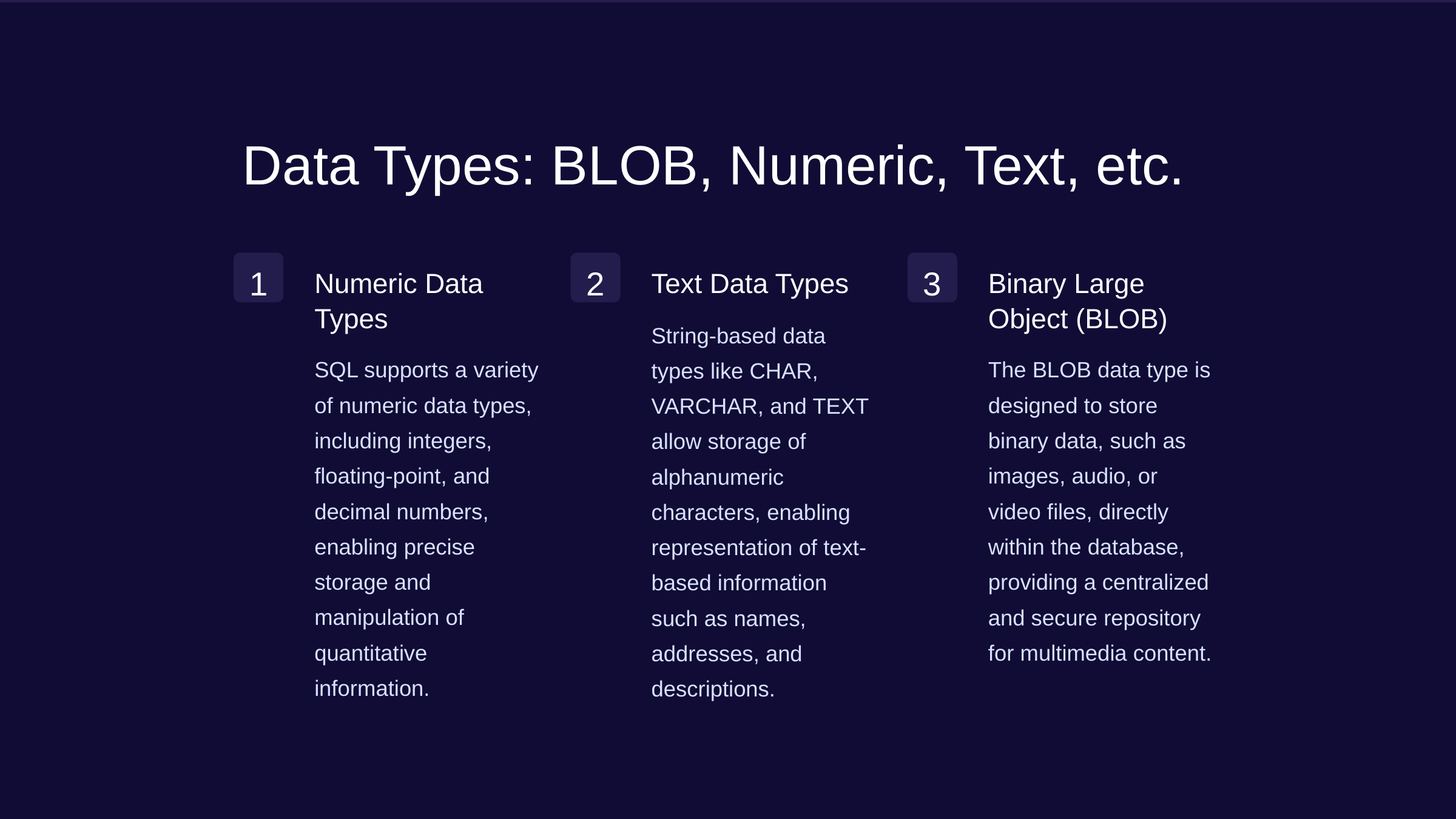

Data Types: BLOB, Numeric, Text, etc.

1
2
3
Numeric Data Types
Text Data Types
Binary Large Object (BLOB)
String-based data types like CHAR, VARCHAR, and TEXT allow storage of alphanumeric characters, enabling representation of text-based information such as names, addresses, and descriptions.
SQL supports a variety of numeric data types, including integers, floating-point, and decimal numbers, enabling precise storage and manipulation of quantitative information.
The BLOB data type is designed to store binary data, such as images, audio, or video files, directly within the database, providing a centralized and secure repository for multimedia content.